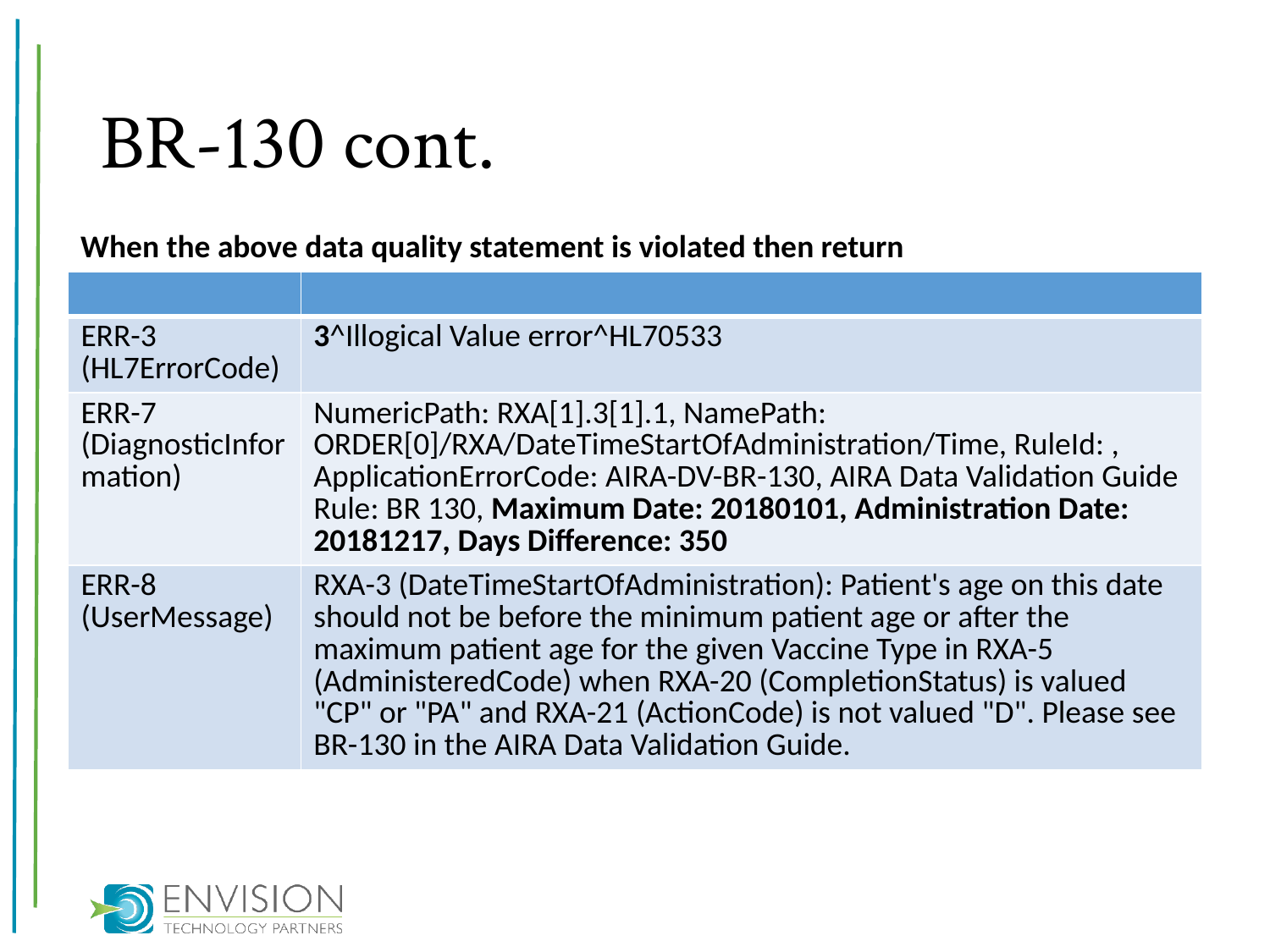

# BR-130 cont.
When the above data quality statement is violated then return
|  |  |
| --- | --- |
| ERR-3 (HL7ErrorCode) | 3^Illogical Value error^HL70533 |
| ERR-7 (DiagnosticInformation) | NumericPath: RXA[1].3[1].1, NamePath: ORDER[0]/RXA/DateTimeStartOfAdministration/Time, RuleId: , ApplicationErrorCode: AIRA-DV-BR-130, AIRA Data Validation Guide Rule: BR 130, Maximum Date: 20180101, Administration Date: 20181217, Days Difference: 350 |
| ERR-8 (UserMessage) | RXA-3 (DateTimeStartOfAdministration): Patient's age on this date should not be before the minimum patient age or after the maximum patient age for the given Vaccine Type in RXA-5 (AdministeredCode) when RXA-20 (CompletionStatus) is valued "CP" or "PA" and RXA-21 (ActionCode) is not valued "D". Please see BR-130 in the AIRA Data Validation Guide. |